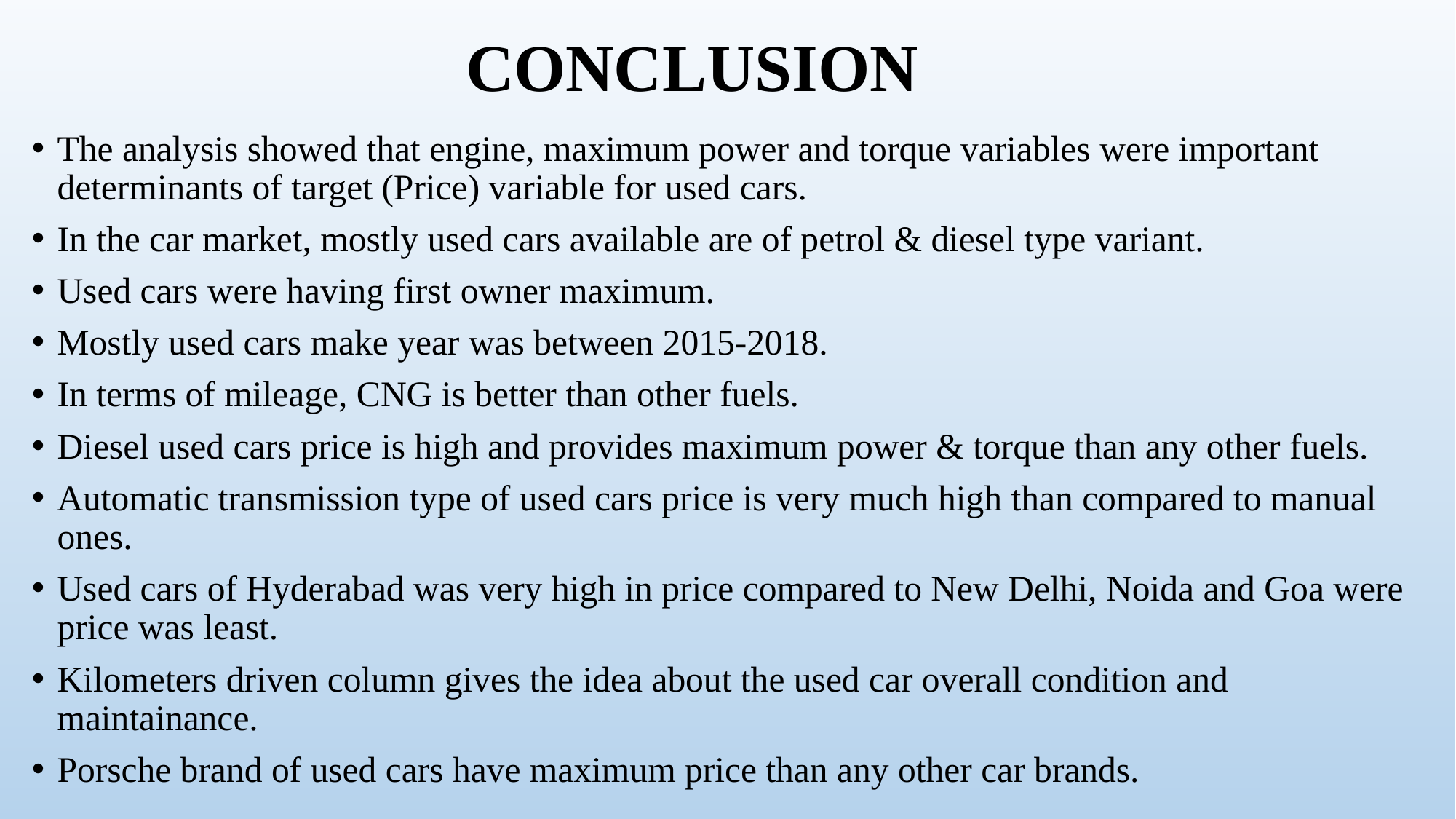

# CONCLUSION
The analysis showed that engine, maximum power and torque variables were important determinants of target (Price) variable for used cars.
In the car market, mostly used cars available are of petrol & diesel type variant.
Used cars were having first owner maximum.
Mostly used cars make year was between 2015-2018.
In terms of mileage, CNG is better than other fuels.
Diesel used cars price is high and provides maximum power & torque than any other fuels.
Automatic transmission type of used cars price is very much high than compared to manual ones.
Used cars of Hyderabad was very high in price compared to New Delhi, Noida and Goa were price was least.
Kilometers driven column gives the idea about the used car overall condition and maintainance.
Porsche brand of used cars have maximum price than any other car brands.